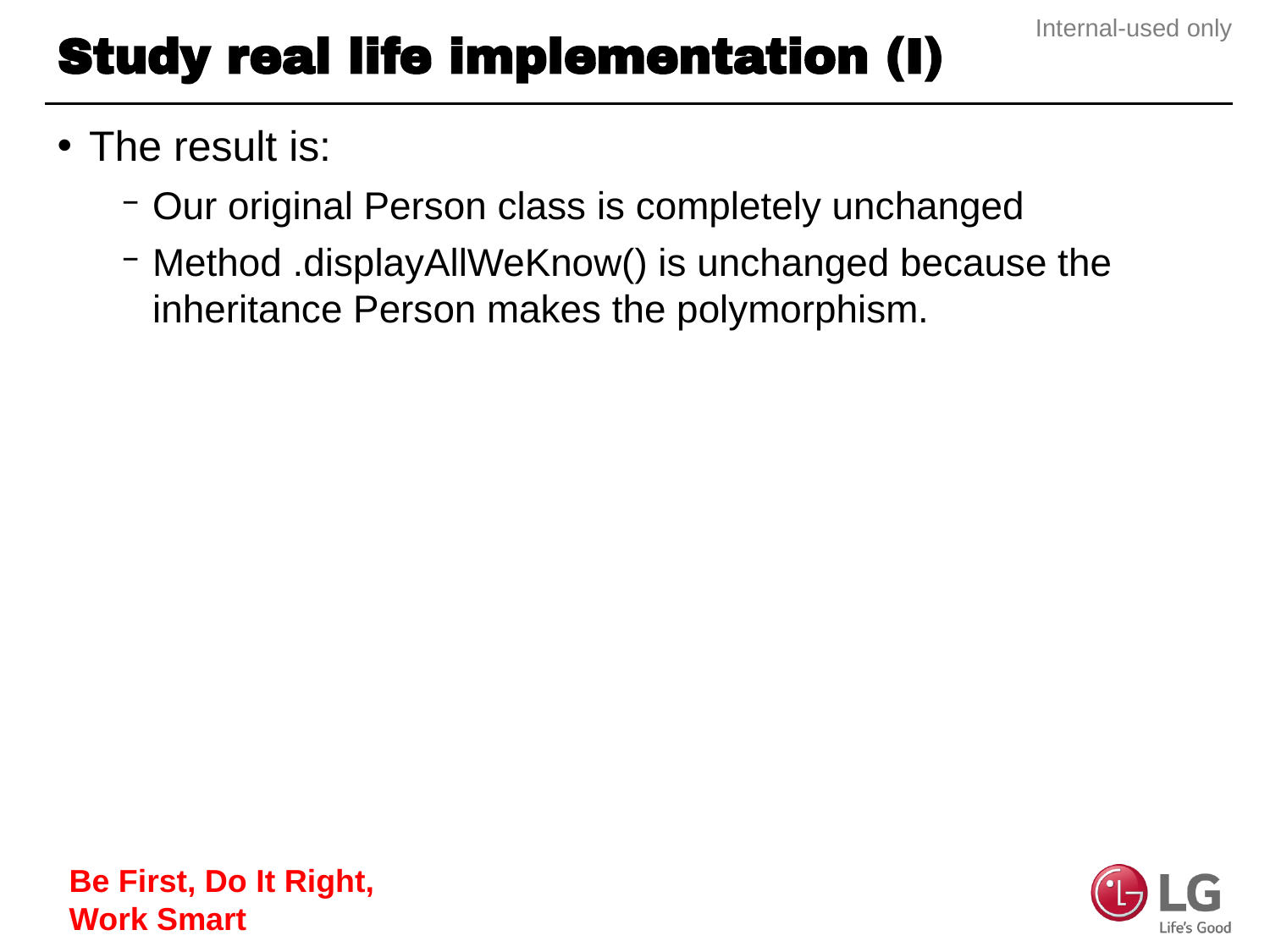

# Study real life implementation (I)
The result is:
Our original Person class is completely unchanged
Method .displayAllWeKnow() is unchanged because the inheritance Person makes the polymorphism.